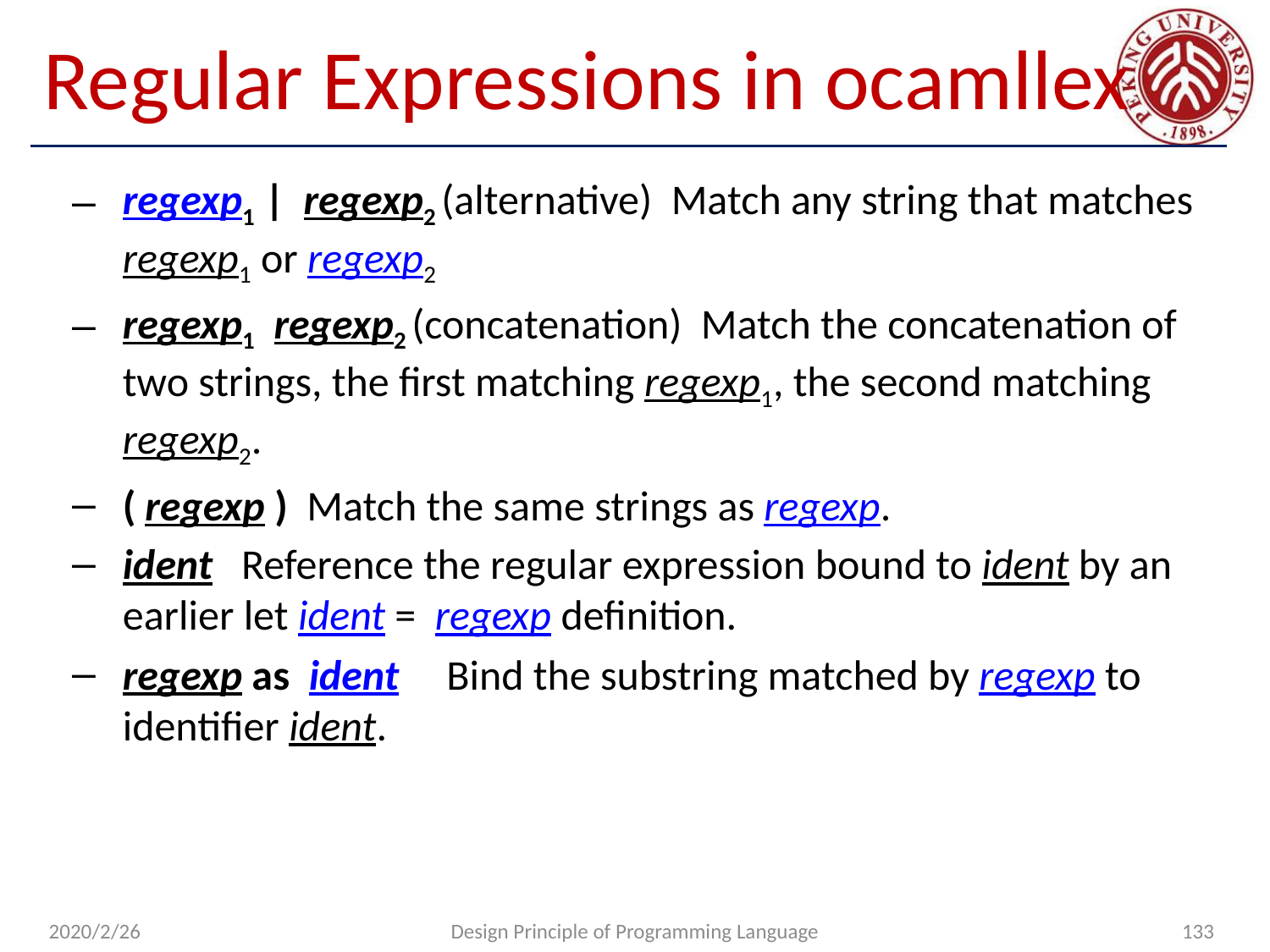

# Regular Expressions in ocamllex
regexp1 |  regexp2 (alternative)  Match any string that matches regexp1 or regexp2
regexp1  regexp2 (concatenation)  Match the concatenation of two strings, the first matching regexp1, the second matching regexp2.
( regexp )  Match the same strings as regexp.
ident   Reference the regular expression bound to ident by an earlier let ident =  regexp definition.
regexp as  ident     Bind the substring matched by regexp to identifier ident.
2020/2/26
Design Principle of Programming Language
133